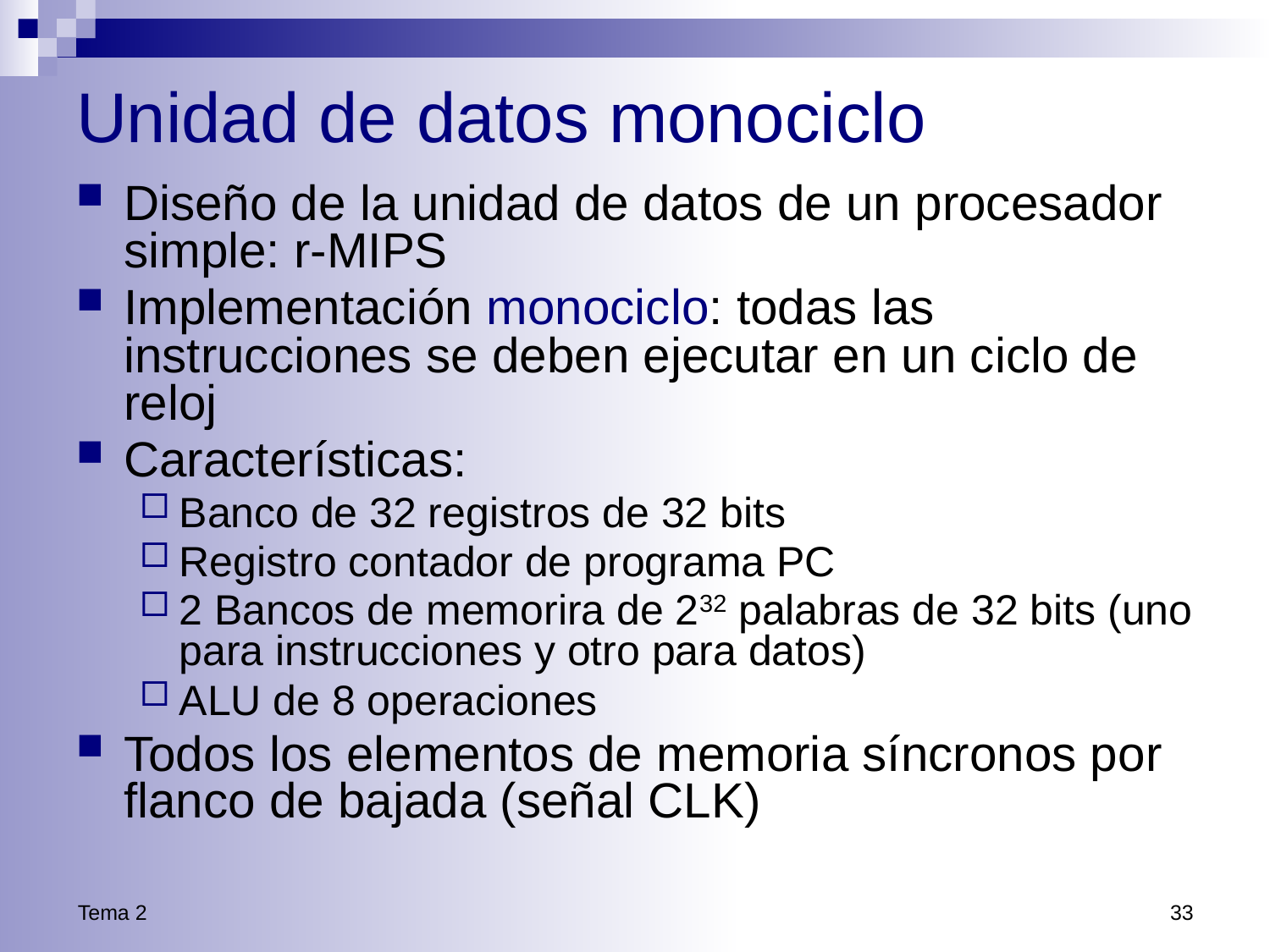

# Unidad de datos monociclo
Diseño de la unidad de datos de un procesador simple: r-MIPS
Implementación monociclo: todas las instrucciones se deben ejecutar en un ciclo de reloj
Características:
Banco de 32 registros de 32 bits
Registro contador de programa PC
2 Bancos de memorira de 232 palabras de 32 bits (uno para instrucciones y otro para datos)
ALU de 8 operaciones
Todos los elementos de memoria síncronos por flanco de bajada (señal CLK)

Tema 2
33